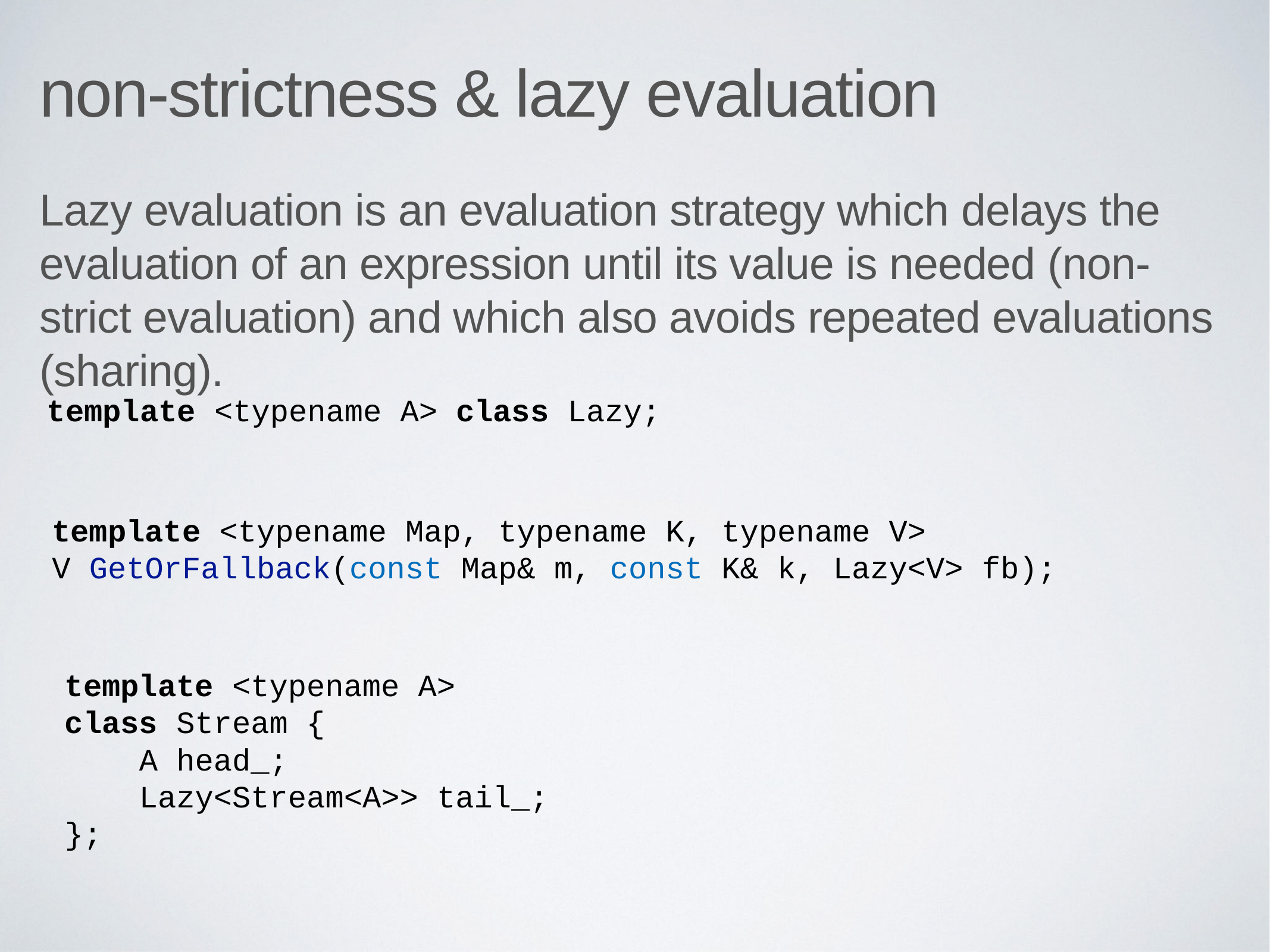

# non-strictness & lazy evaluation
Lazy evaluation is an evaluation strategy which delays the evaluation of an expression until its value is needed (non-strict evaluation) and which also avoids repeated evaluations (sharing).
template <typename A> class Lazy;
template <typename Map, typename K, typename V>
V GetOrFallback(const Map& m, const K& k, Lazy<V> fb);
template <typename A>
class Stream {
    A head_;
    Lazy<Stream<A>> tail_;
};
7